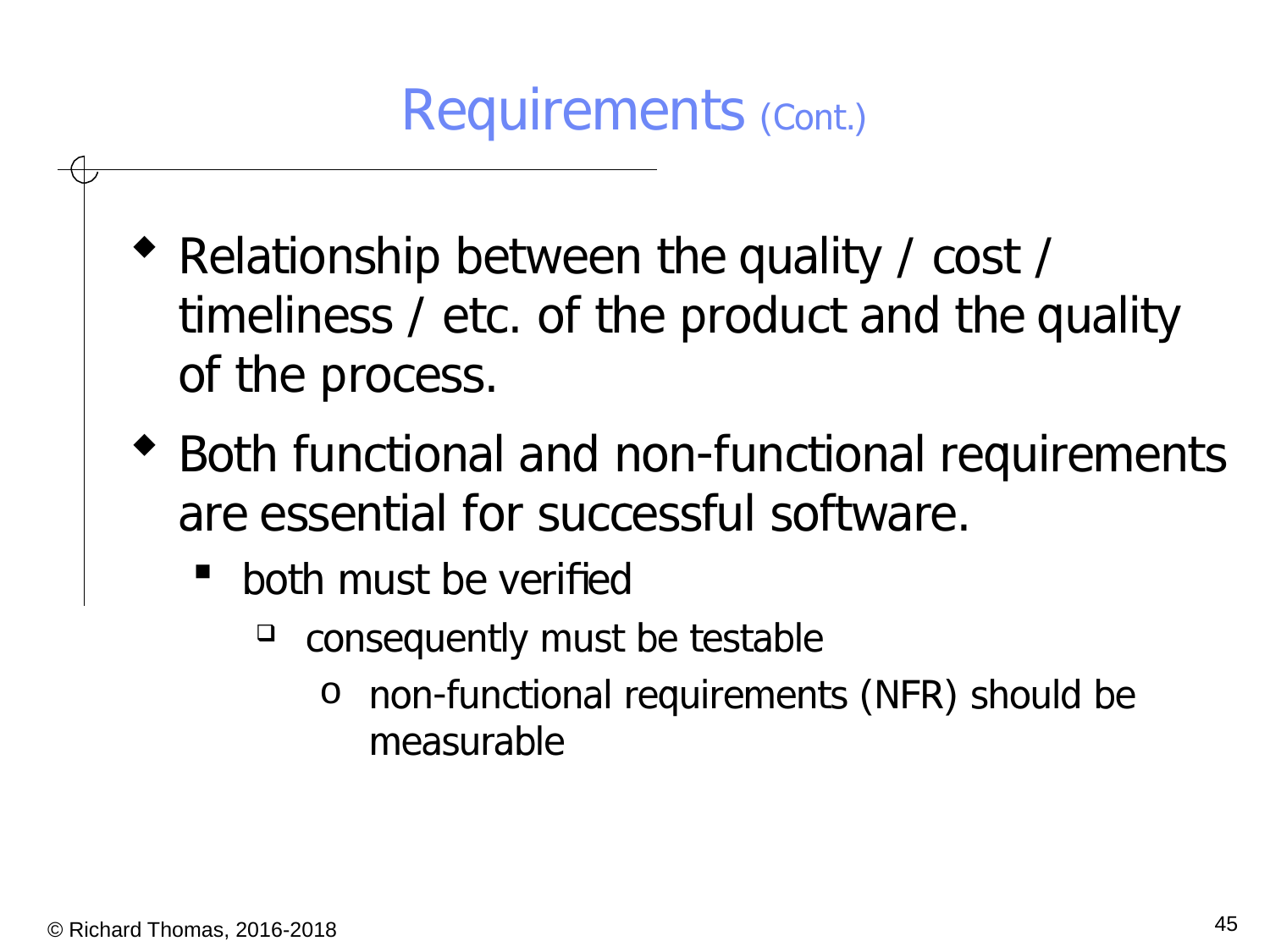

# Requirements (Cont.)
Relationship between the quality / cost / timeliness / etc. of the product and the quality of the process.
Both functional and non-functional requirements are essential for successful software.
both must be verified
consequently must be testable
non-functional requirements (NFR) should be measurable
45